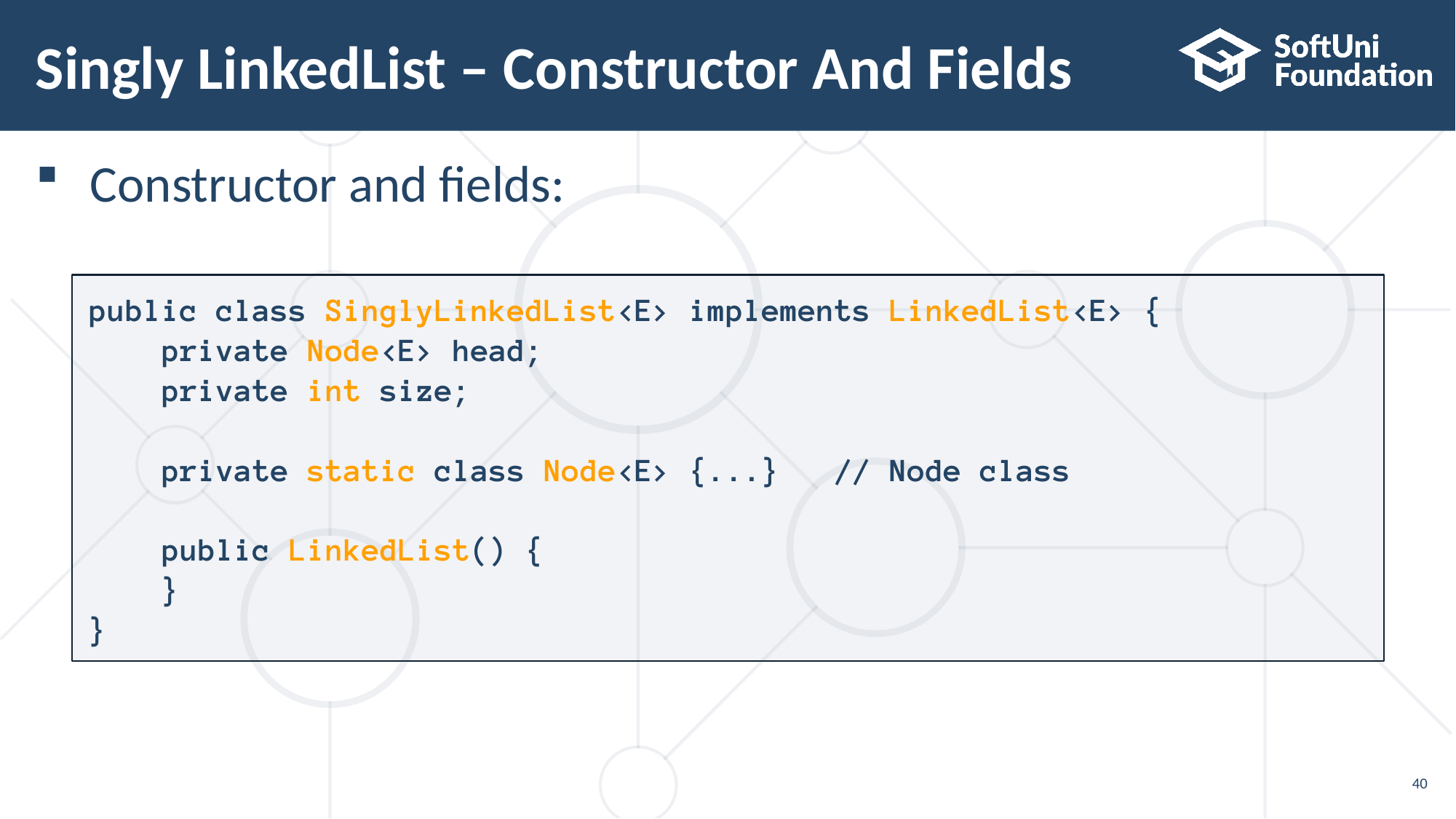

# Singly LinkedList – Constructor And Fields
Constructor and fields:
public class SinglyLinkedList<E> implements LinkedList<E> {
    private Node<E> head;
    private int size;
    private static class Node<E> {...}   // Node class
    public LinkedList() {
    }
}
40